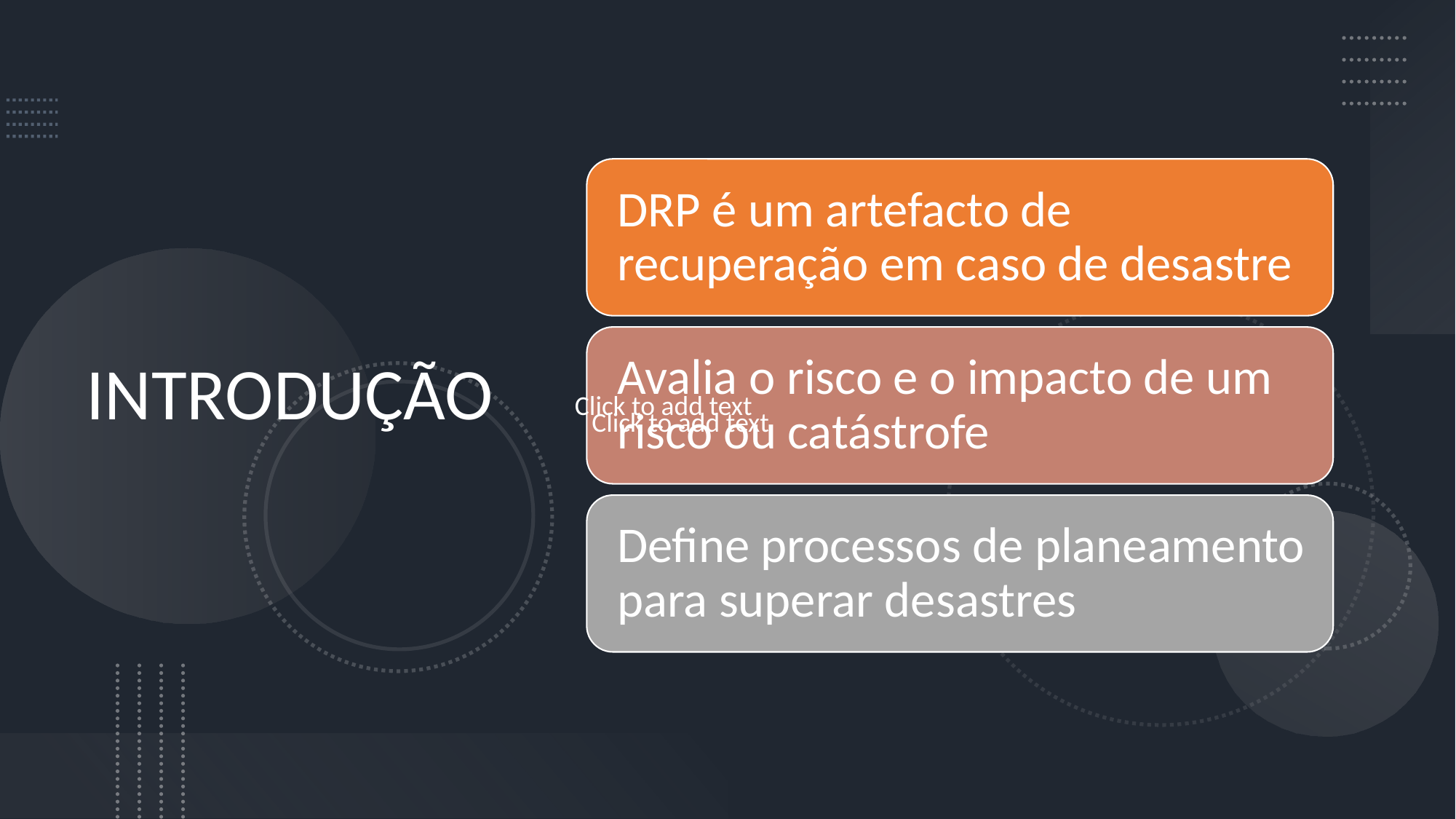

# INTRODUÇÃO
DRP é um artefacto de recuperação em caso de desastre
Avalia o risco e o impacto de um risco ou catástrofe
Define processos de planeamento para superar desastres

Click to add text
Click to add text